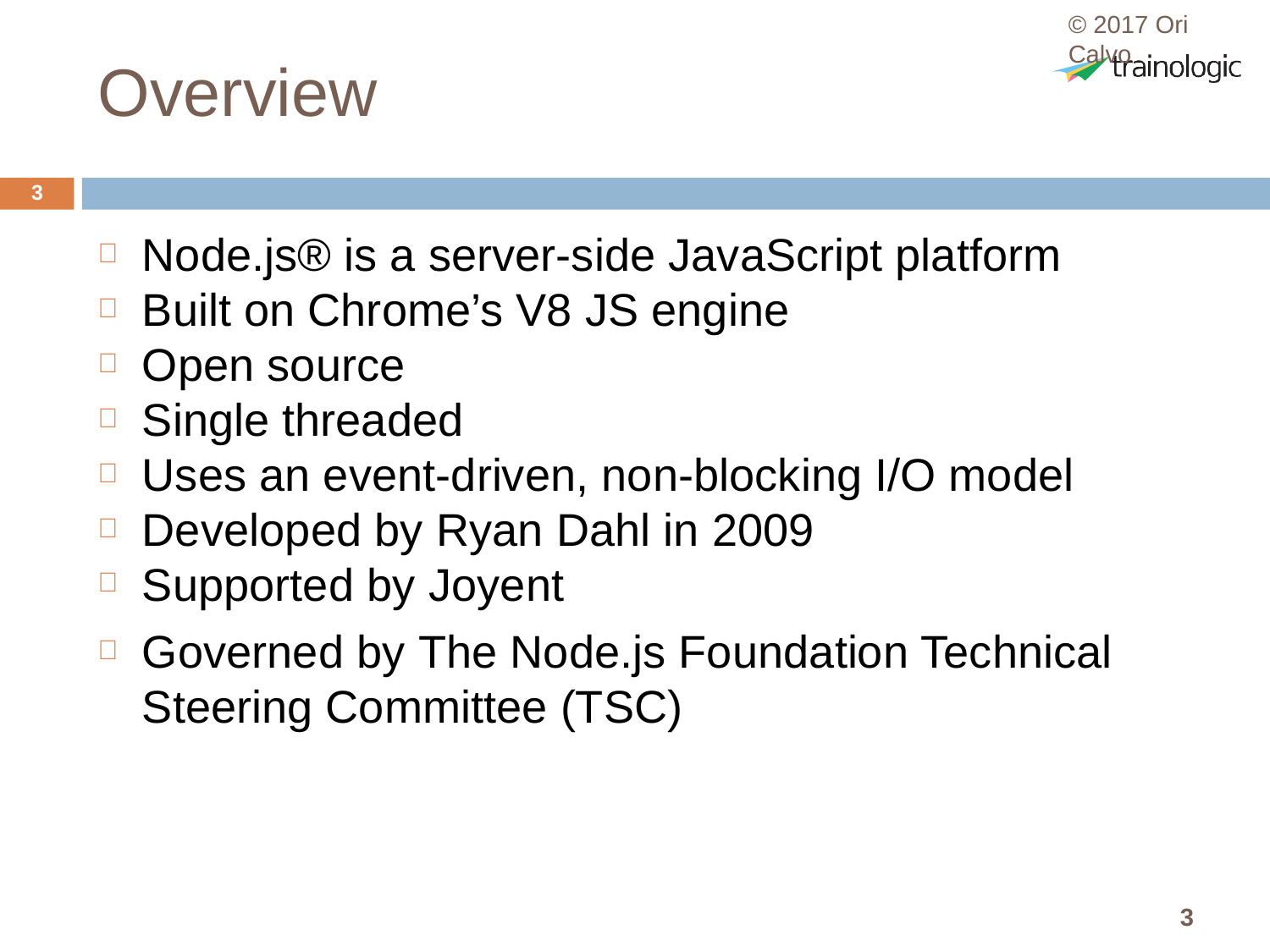

© 2017 Ori Calvo
# Overview
3
Node.js® is a server-side JavaScript platform
Built on Chrome’s V8 JS engine
Open source
Single threaded
Uses an event-driven, non-blocking I/O model
Developed by Ryan Dahl in 2009
Supported by Joyent
Governed by The Node.js Foundation Technical Steering Committee (TSC)
3